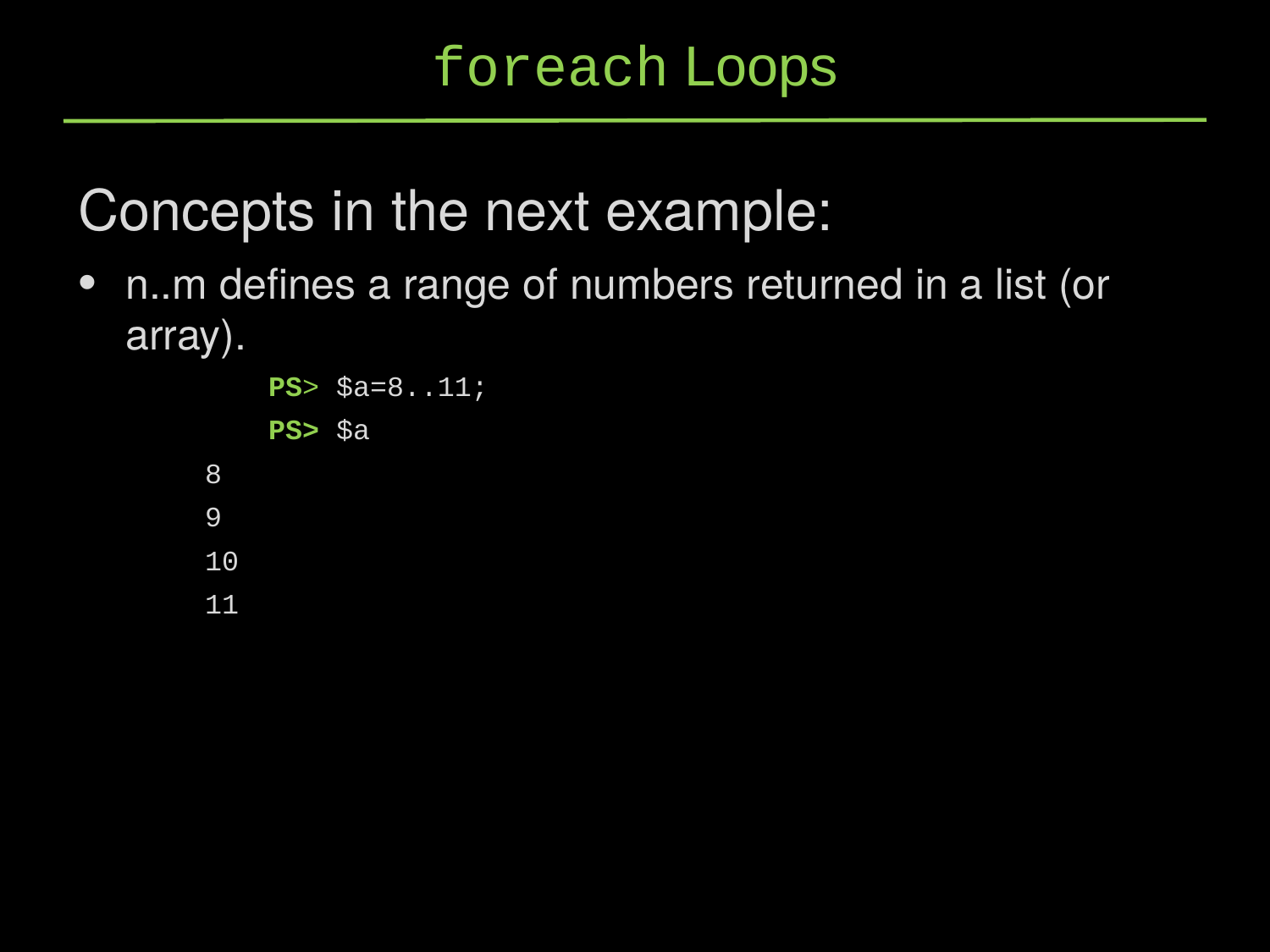

# foreach Loops
Concepts in the next example:
n..m defines a range of numbers returned in a list (or array).
	PS> $a=8..11;
	PS> $a
	8
	9
	10
	11